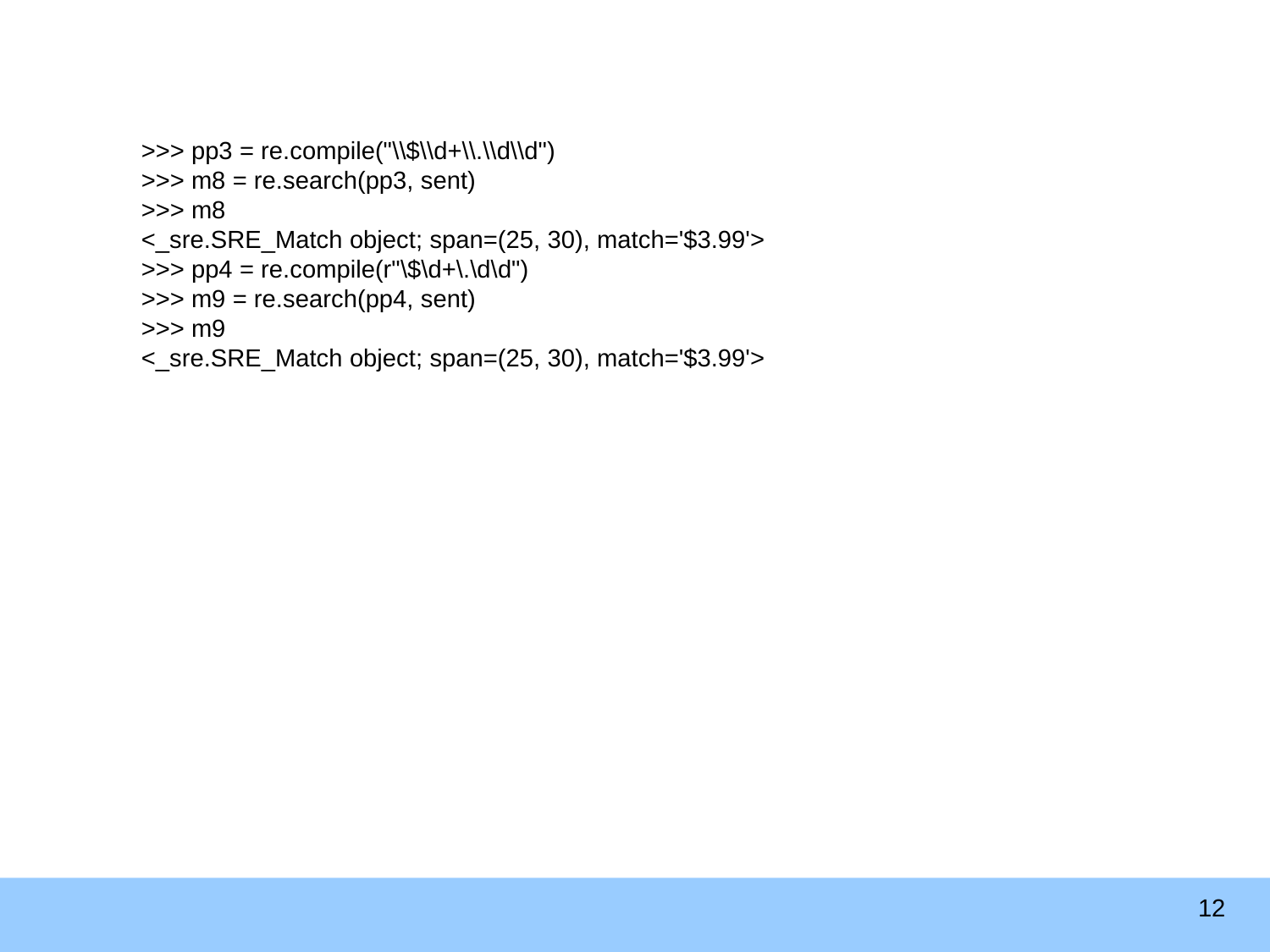

>>> pp3 = re.compile("\\$\\d+\\.\\d\\d")
>>> m8 = re.search(pp3, sent)
>>> m8
<_sre.SRE_Match object; span=(25, 30), match='$3.99'>
>>> pp4 = re.compile(r"\$\d+\.\d\d")
>>> m9 = re.search(pp4, sent)
>>> m9
<_sre.SRE_Match object; span=(25, 30), match='$3.99'>

12